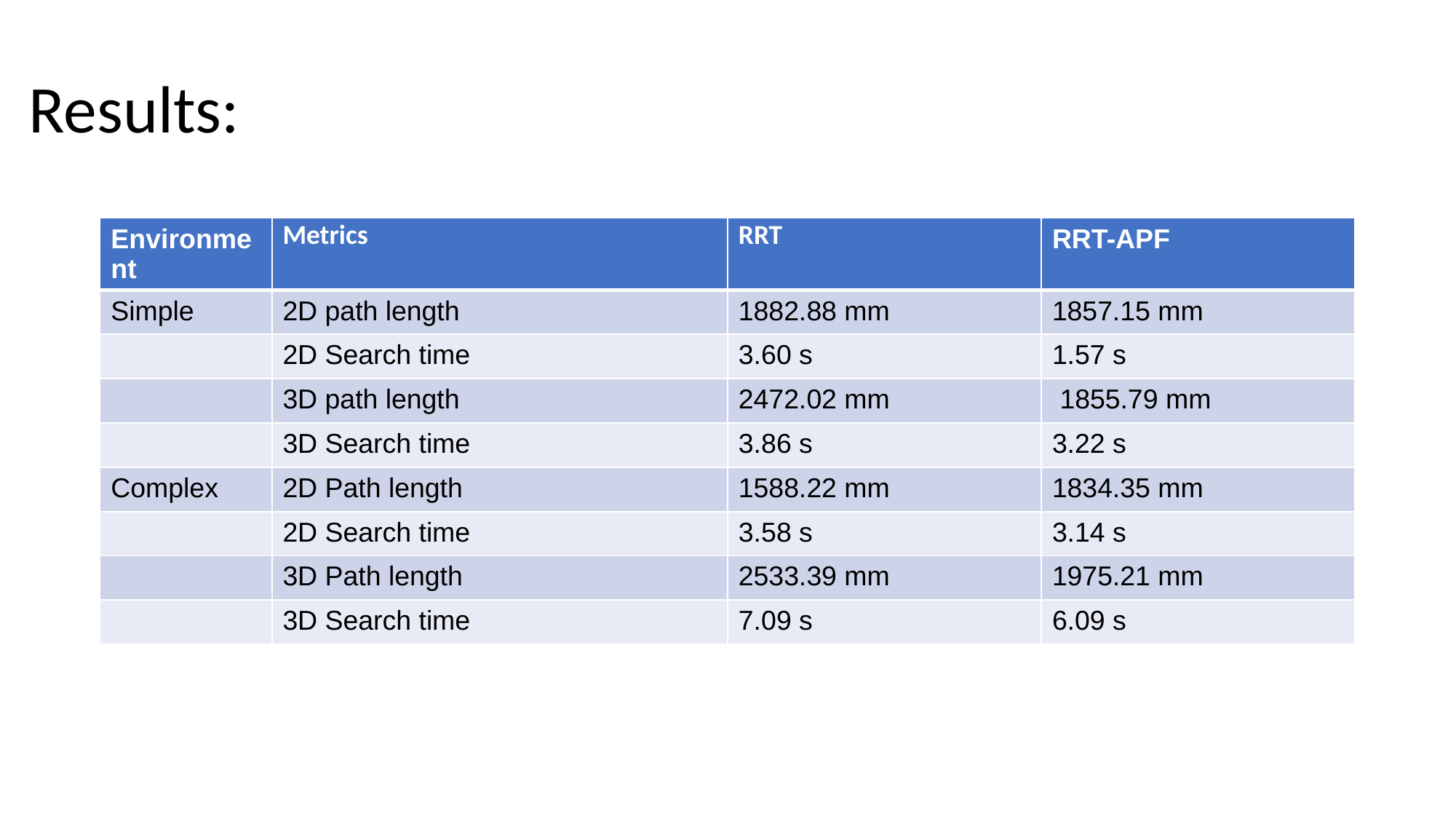

# Results:
| Environment | Metrics | RRT | RRT-APF |
| --- | --- | --- | --- |
| Simple | 2D path length | 1882.88 mm | 1857.15 mm |
|  | 2D Search time | 3.60 s | 1.57 s |
|  | 3D path length | 2472.02 mm | 1855.79 mm |
|  | 3D Search time | 3.86 s | 3.22 s |
| Complex | 2D Path length | 1588.22 mm | 1834.35 mm |
|  | 2D Search time | 3.58 s | 3.14 s |
|  | 3D Path length | 2533.39 mm | 1975.21 mm |
|  | 3D Search time | 7.09 s | 6.09 s |